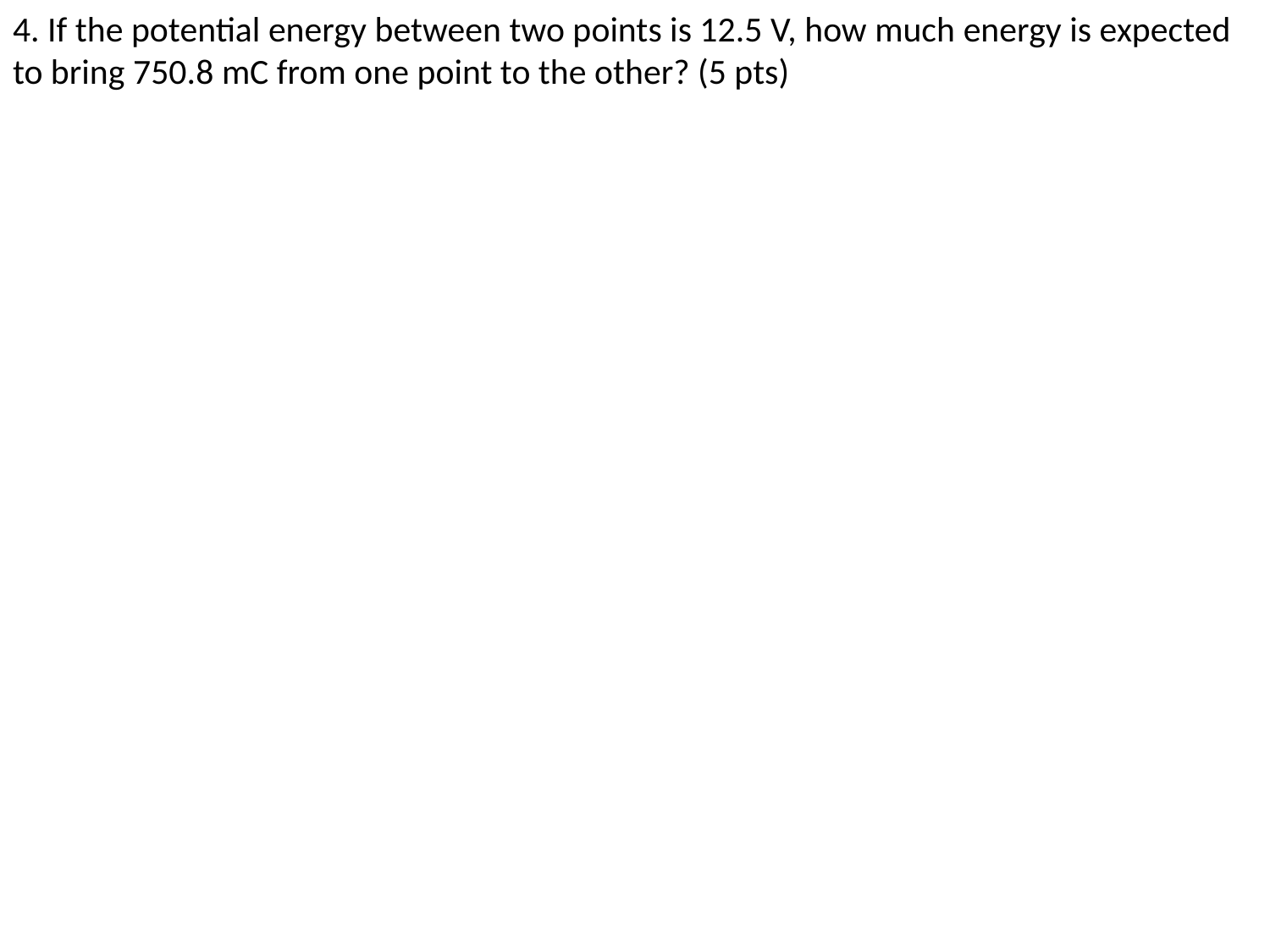

4. If the potential energy between two points is 12.5 V, how much energy is expected to bring 750.8 mC from one point to the other? (5 pts)